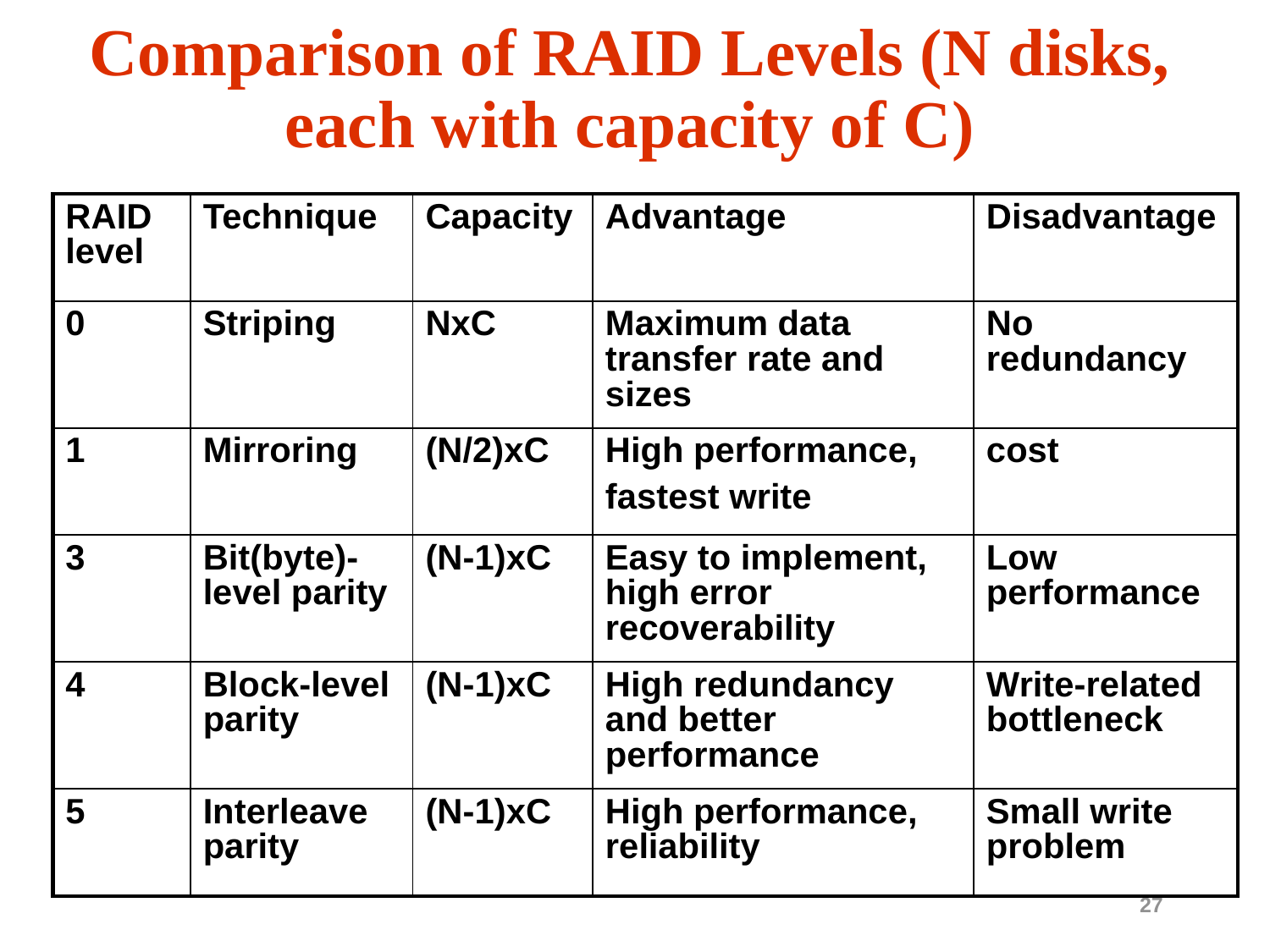

# Comparison of RAID Levels (N disks, each with capacity of C)
| RAID level | Technique | Capacity | Advantage | Disadvantage |
| --- | --- | --- | --- | --- |
| 0 | Striping | NxC | Maximum data transfer rate and sizes | No redundancy |
| 1 | Mirroring | (N/2)xC | High performance, fastest write | cost |
| 3 | Bit(byte)-level parity | (N-1)xC | Easy to implement, high error recoverability | Low performance |
| 4 | Block-level parity | (N-1)xC | High redundancy and better performance | Write-related bottleneck |
| 5 | Interleave parity | (N-1)xC | High performance, reliability | Small write problem |